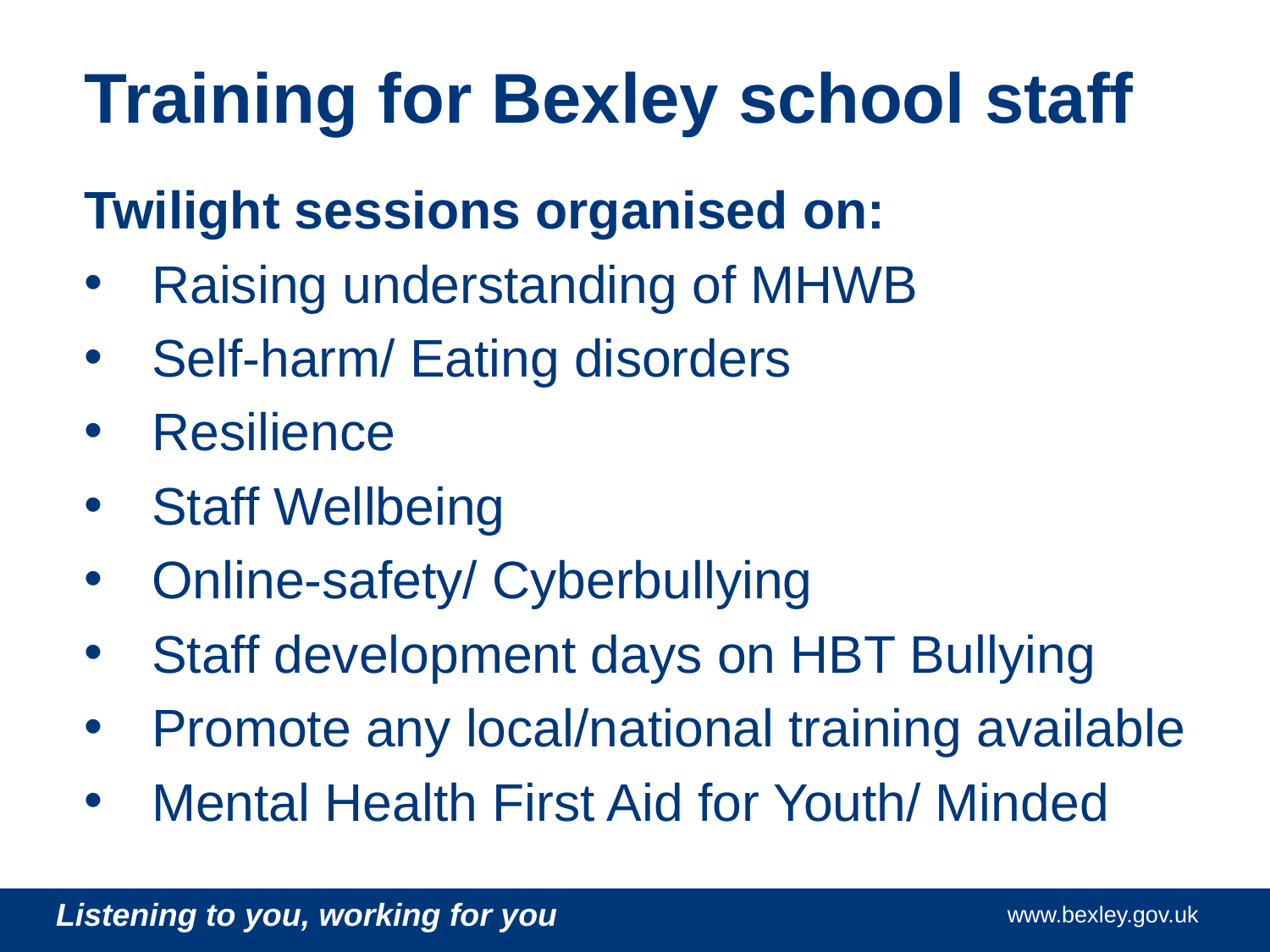

# Training for Bexley school staff
Twilight sessions organised on:
Raising understanding of MHWB
Self-harm/ Eating disorders
Resilience
Staff Wellbeing
Online-safety/ Cyberbullying
Staff development days on HBT Bullying
Promote any local/national training available
Mental Health First Aid for Youth/ Minded